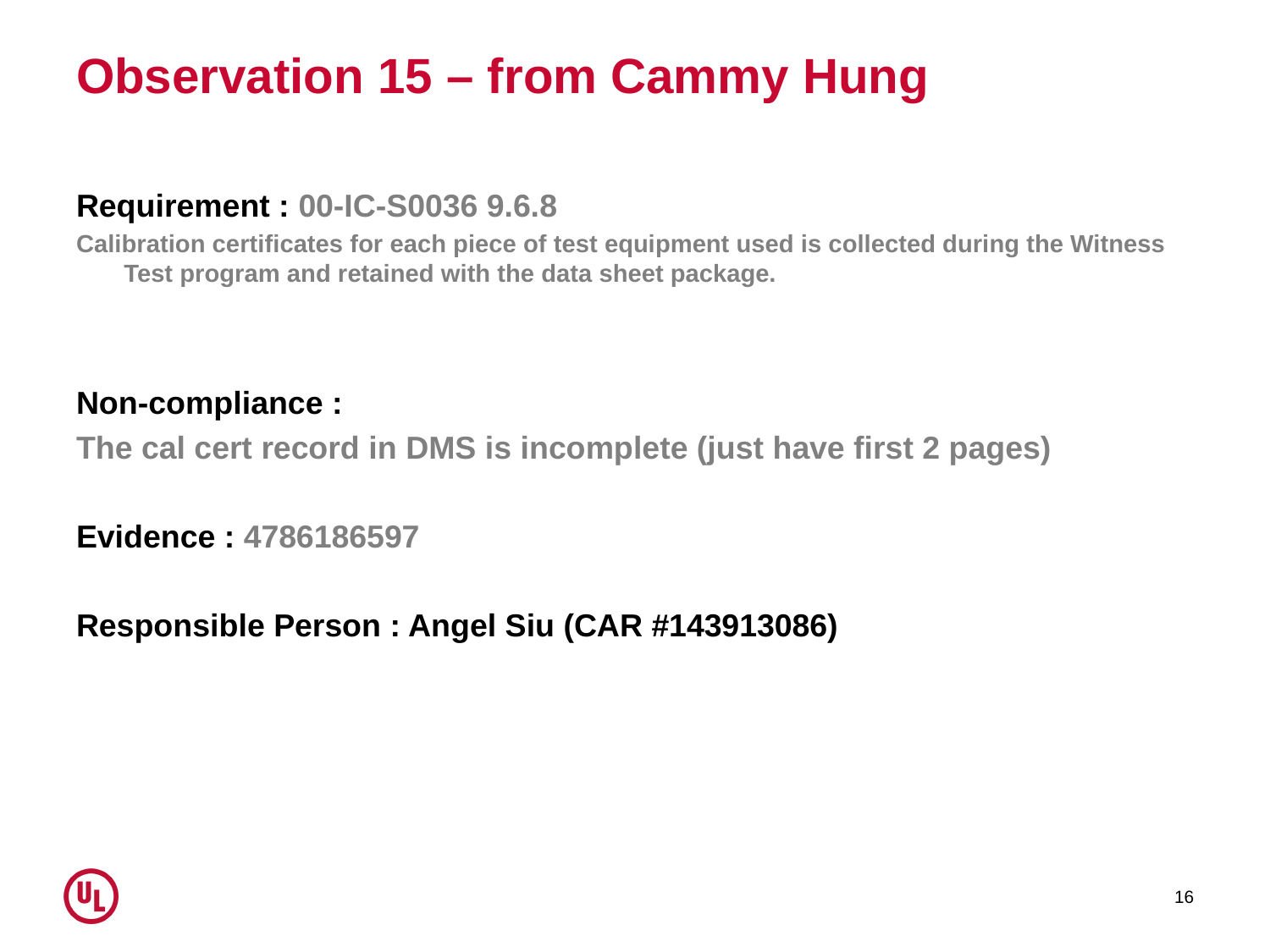

# Observation 15 – from Cammy Hung
Requirement : 00-IC-S0036 9.6.8
Calibration certificates for each piece of test equipment used is collected during the Witness Test program and retained with the data sheet package.

Non-compliance :
The cal cert record in DMS is incomplete (just have first 2 pages)

Evidence : 4786186597

Responsible Person : Angel Siu (CAR #143913086)
16